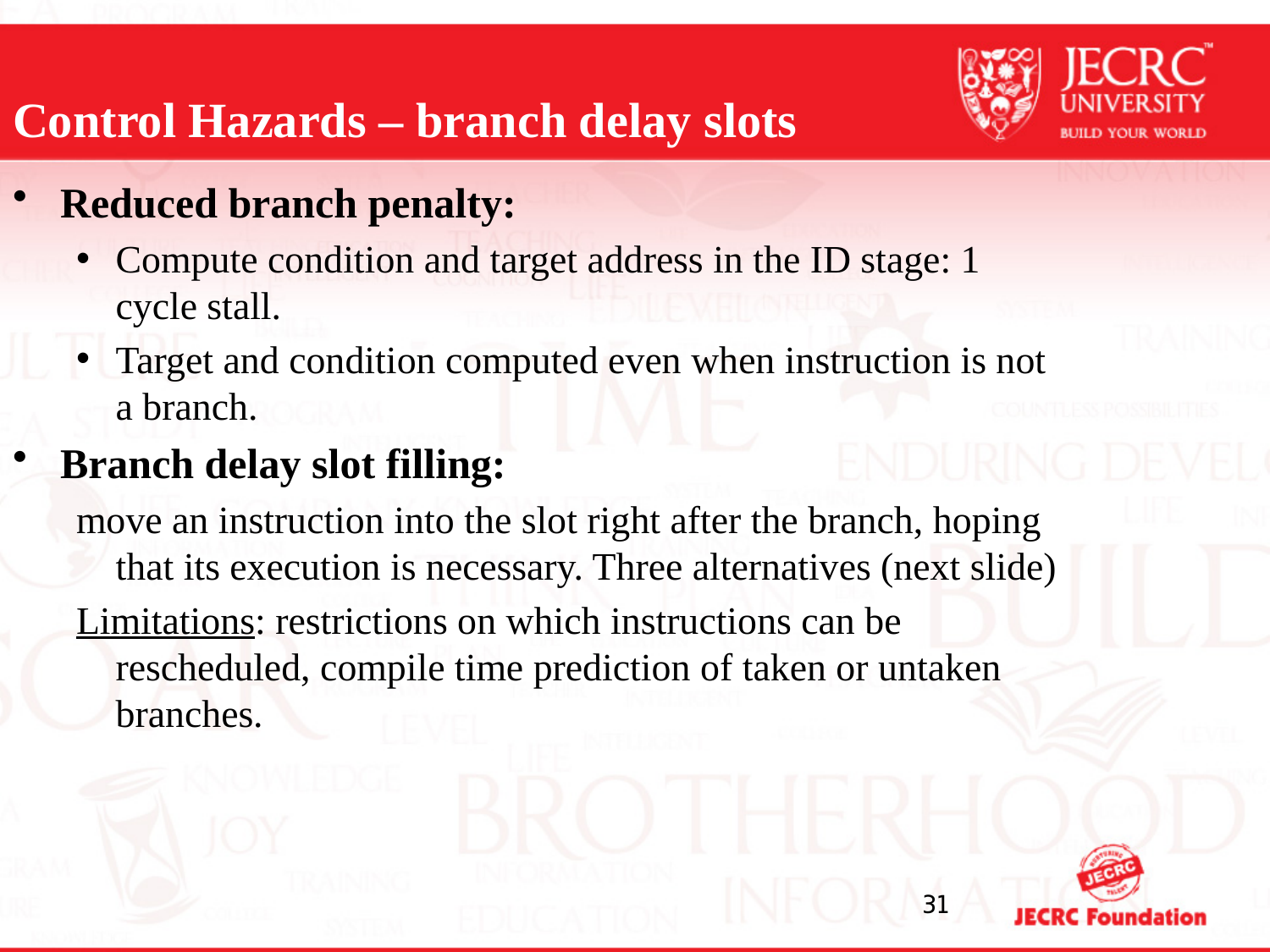

Control Hazards – branch delay slots
Reduced branch penalty:
Compute condition and target address in the ID stage: 1 cycle stall.
Target and condition computed even when instruction is not a branch.
Branch delay slot filling:
move an instruction into the slot right after the branch, hoping that its execution is necessary. Three alternatives (next slide)
Limitations: restrictions on which instructions can be rescheduled, compile time prediction of taken or untaken branches.
31